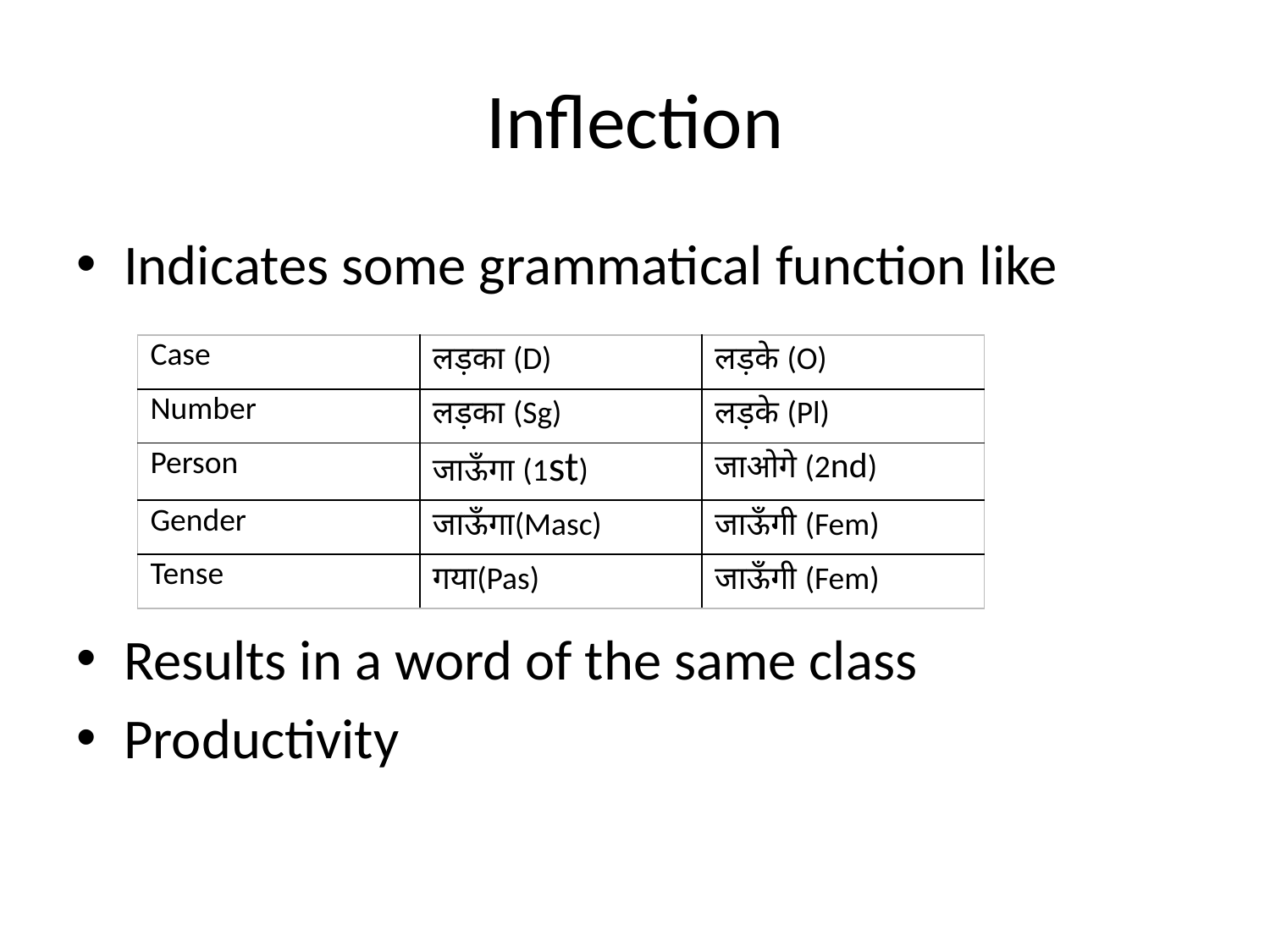

# Inflection
Indicates some grammatical function like

Results in a word of the same class
Productivity

| Case | लड़का (D) | लड़के (O) |
| --- | --- | --- |
| Number | लड़का (Sg) | लड़के (Pl) |
| Person | जाऊँगा (1st) | जाओगे (2nd) |
| Gender | जाऊँगा(Masc) | जाऊँगी (Fem) |
| Tense | गया(Pas) | जाऊँगी (Fem) |